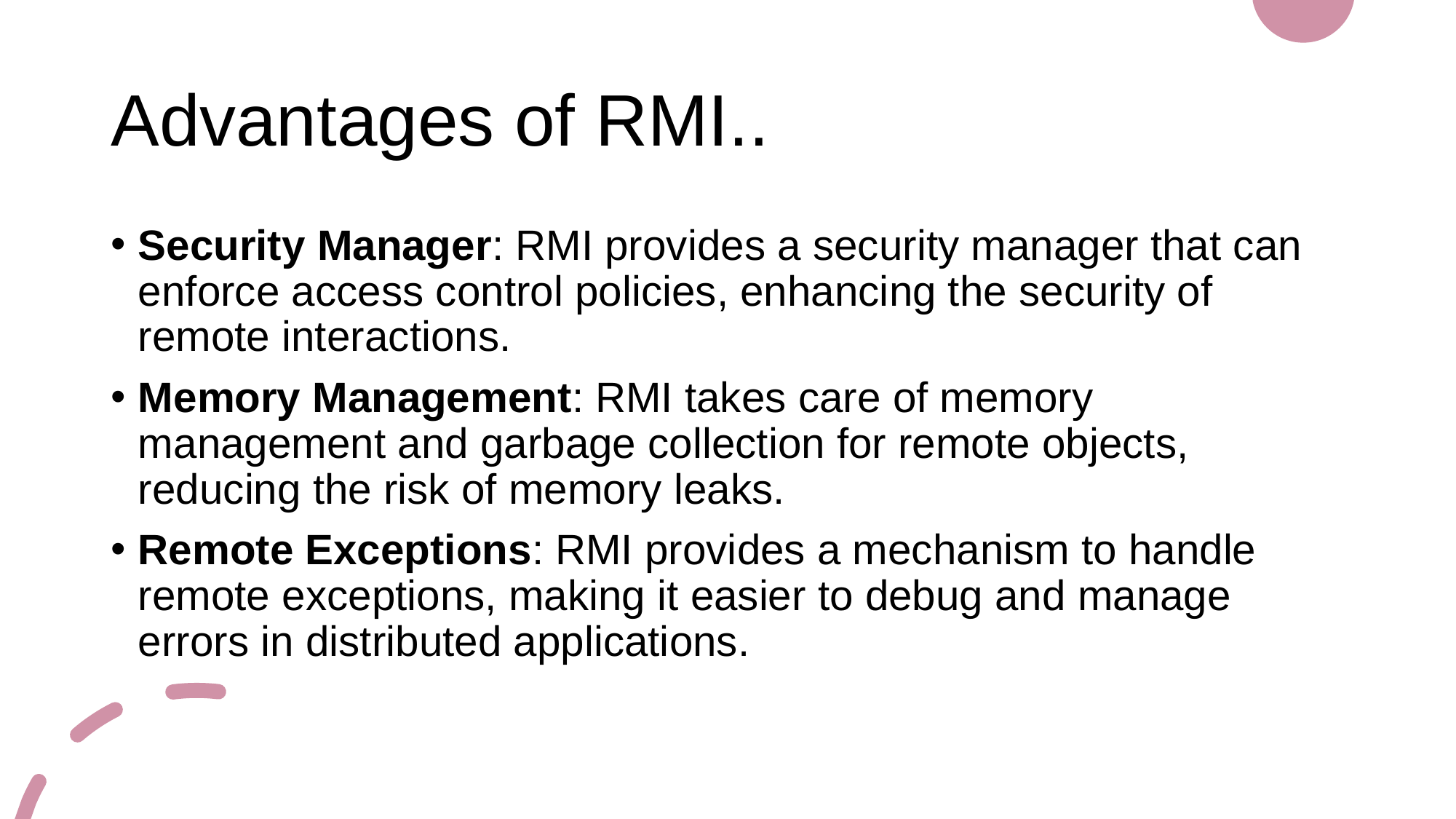

# Advantages of RMI..
Security Manager: RMI provides a security manager that can enforce access control policies, enhancing the security of remote interactions.
Memory Management: RMI takes care of memory management and garbage collection for remote objects, reducing the risk of memory leaks.
Remote Exceptions: RMI provides a mechanism to handle remote exceptions, making it easier to debug and manage errors in distributed applications.